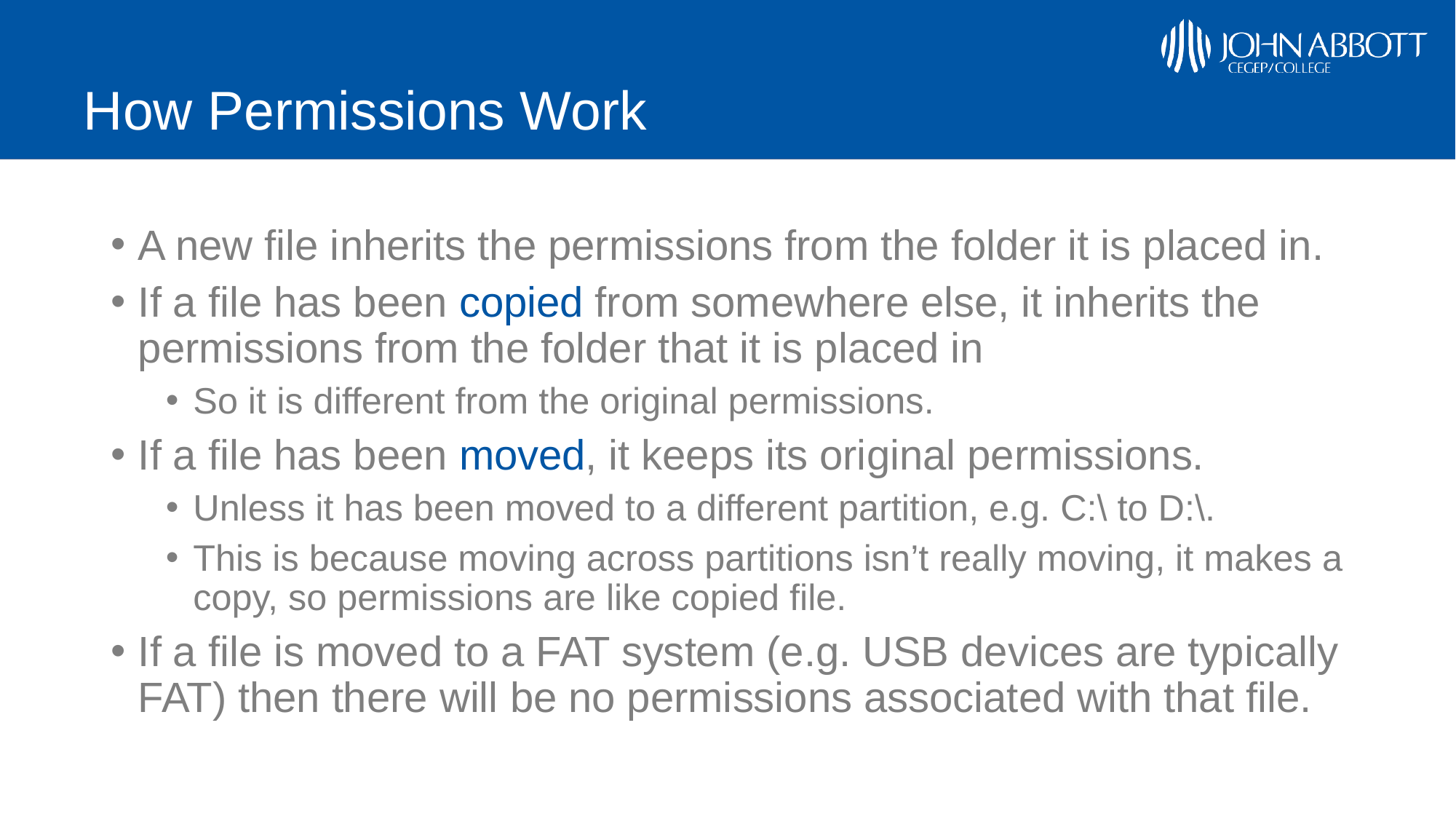

# How Permissions Work
A new file inherits the permissions from the folder it is placed in.
If a file has been copied from somewhere else, it inherits the permissions from the folder that it is placed in
So it is different from the original permissions.
If a file has been moved, it keeps its original permissions.
Unless it has been moved to a different partition, e.g. C:\ to D:\.
This is because moving across partitions isn’t really moving, it makes a copy, so permissions are like copied file.
If a file is moved to a FAT system (e.g. USB devices are typically FAT) then there will be no permissions associated with that file.